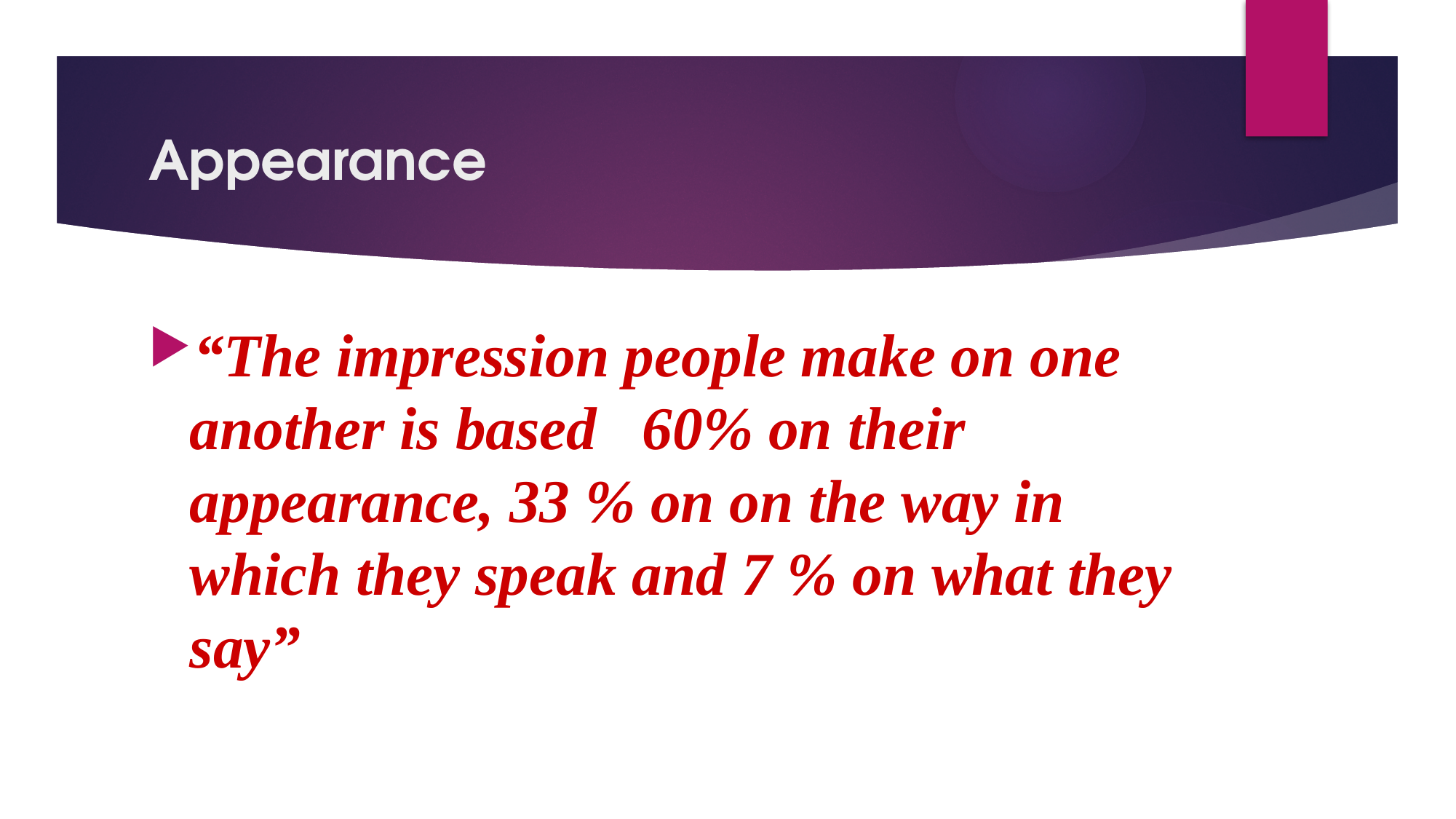

# Appearance
“The impression people make on one another is based   60% on their appearance, 33 % on on the way in which they speak and 7 % on what they say”